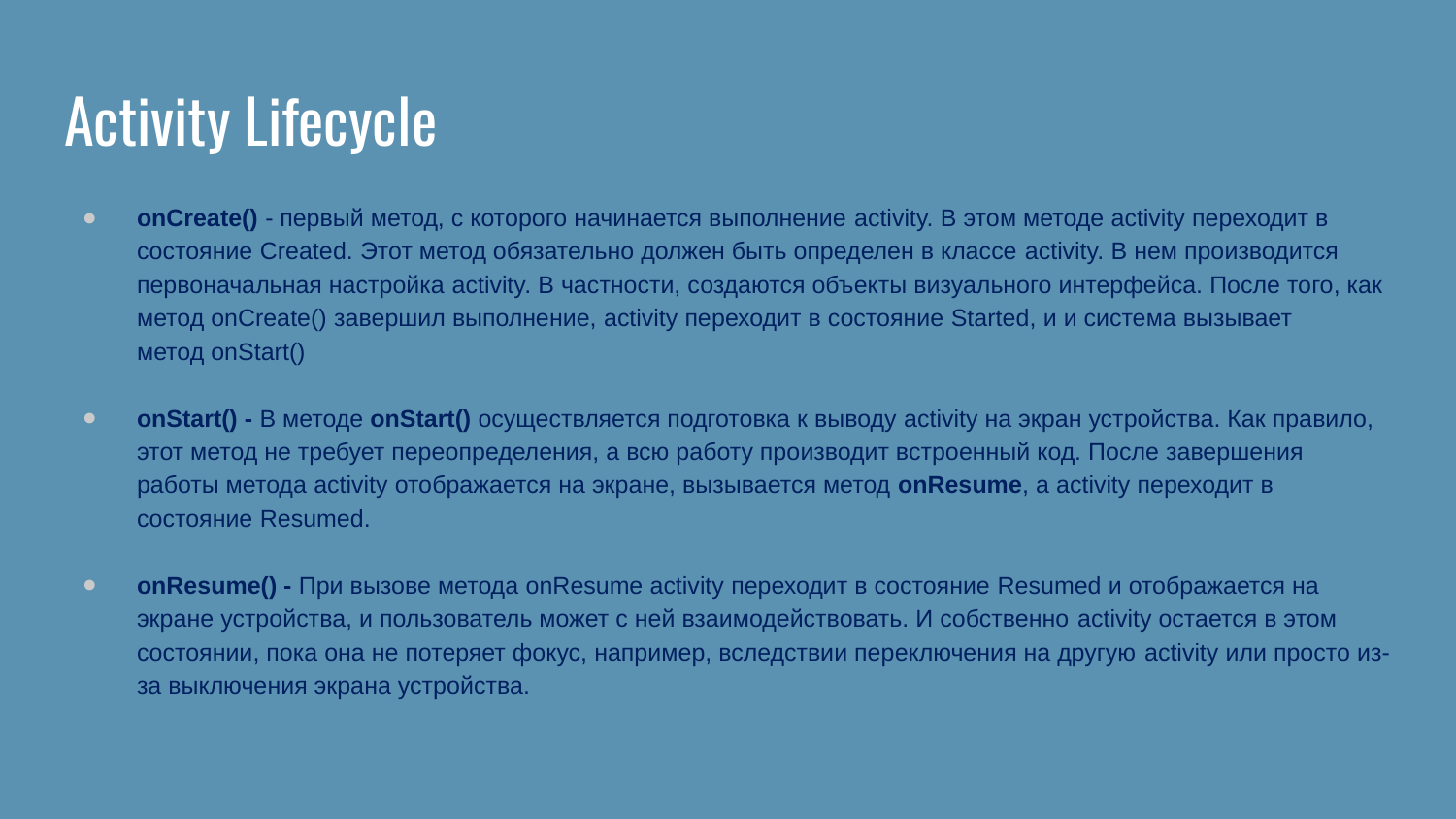

# Activity Lifecycle
onCreate() - первый метод, с которого начинается выполнение activity. В этом методе activity переходит в состояние Created. Этот метод обязательно должен быть определен в классе activity. В нем производится первоначальная настройка activity. В частности, создаются объекты визуального интерфейса. После того, как метод onCreate() завершил выполнение, activity переходит в состояние Started, и и система вызывает метод onStart()

onStart() - В методе onStart() осуществляется подготовка к выводу activity на экран устройства. Как правило, этот метод не требует переопределения, а всю работу производит встроенный код. После завершения работы метода activity отображается на экране, вызывается метод onResume, а activity переходит в состояние Resumed.

onResume() - При вызове метода onResume activity переходит в состояние Resumed и отображается на экране устройства, и пользователь может с ней взаимодействовать. И собственно activity остается в этом состоянии, пока она не потеряет фокус, например, вследствии переключения на другую activity или просто из-за выключения экрана устройства.